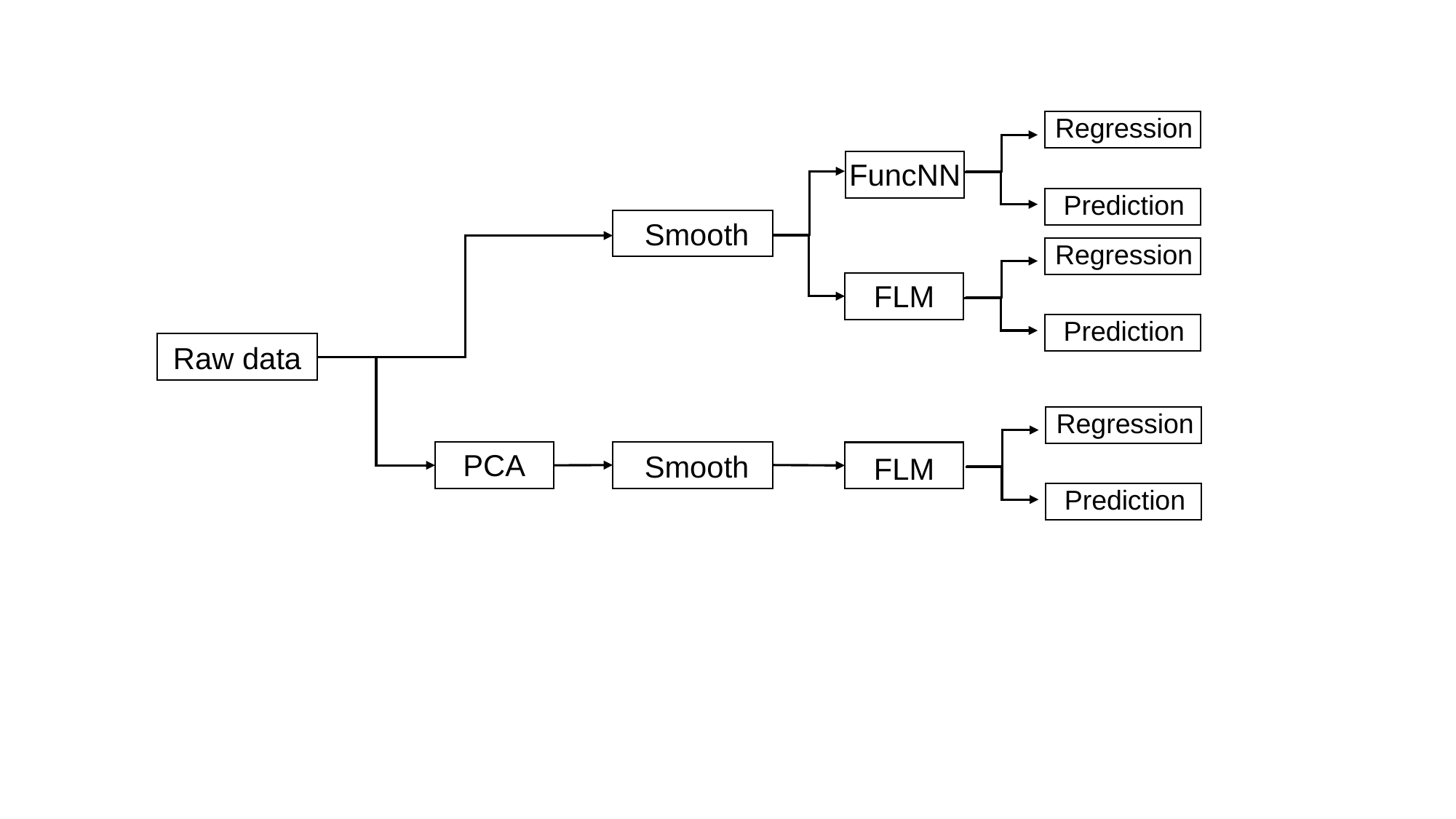

Regression

FuncNN

Prediction

 Smooth
Regression

FLM

Prediction

Raw data
Regression

PCA

 Smooth

FLM
Prediction